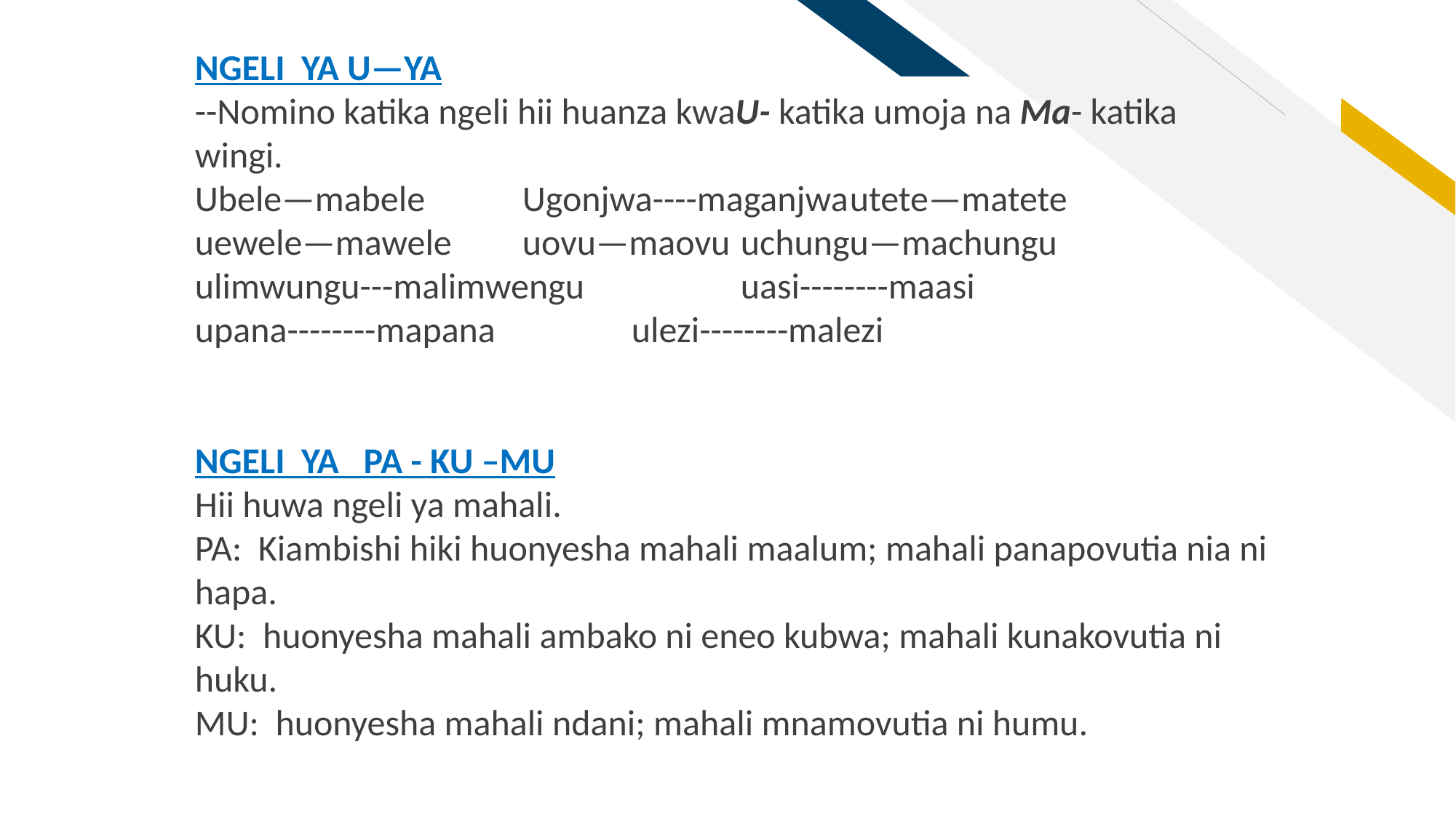

NGELI  YA U—YA
--Nomino katika ngeli hii huanza kwaU- katika umoja na Ma- katika wingi.
Ubele—mabele	Ugonjwa----maganjwa	utete—matete
uewele—mawele	uovu—maovu	uchungu—machungu
ulimwungu---malimwengu		uasi--------maasi
upana--------mapana		ulezi--------malezi

NGELI  YA   PA - KU –MU
Hii huwa ngeli ya mahali.
PA:  Kiambishi hiki huonyesha mahali maalum; mahali panapovutia nia ni hapa.
KU:  huonyesha mahali ambako ni eneo kubwa; mahali kunakovutia ni huku.
MU:  huonyesha mahali ndani; mahali mnamovutia ni humu.